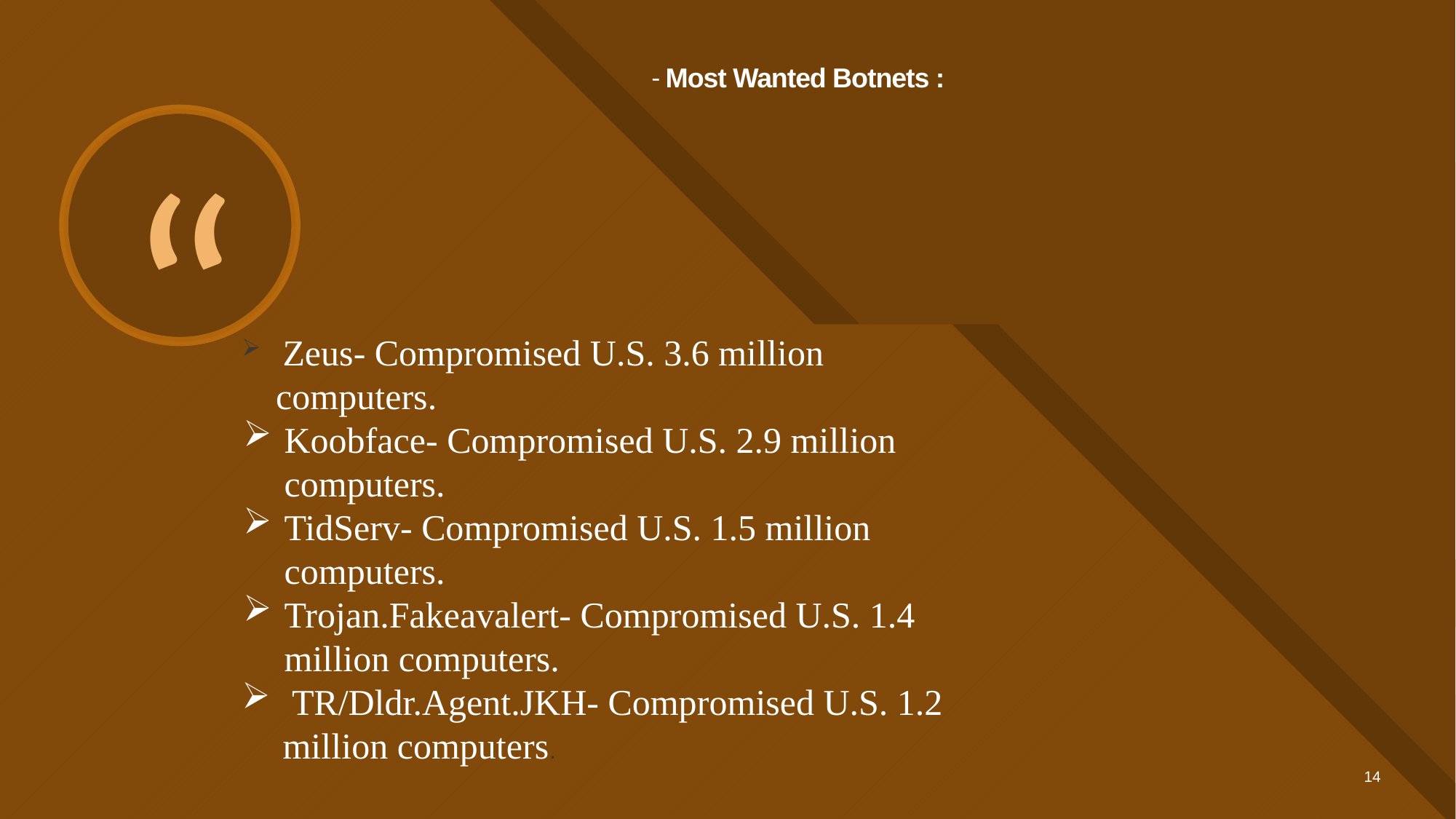

# - Most Wanted Botnets :
 Zeus- Compromised U.S. 3.6 million computers.
Koobface- Compromised U.S. 2.9 million computers.
TidServ- Compromised U.S. 1.5 million computers.
Trojan.Fakeavalert- Compromised U.S. 1.4 million computers.
 TR/Dldr.Agent.JKH- Compromised U.S. 1.2 million computers.
14